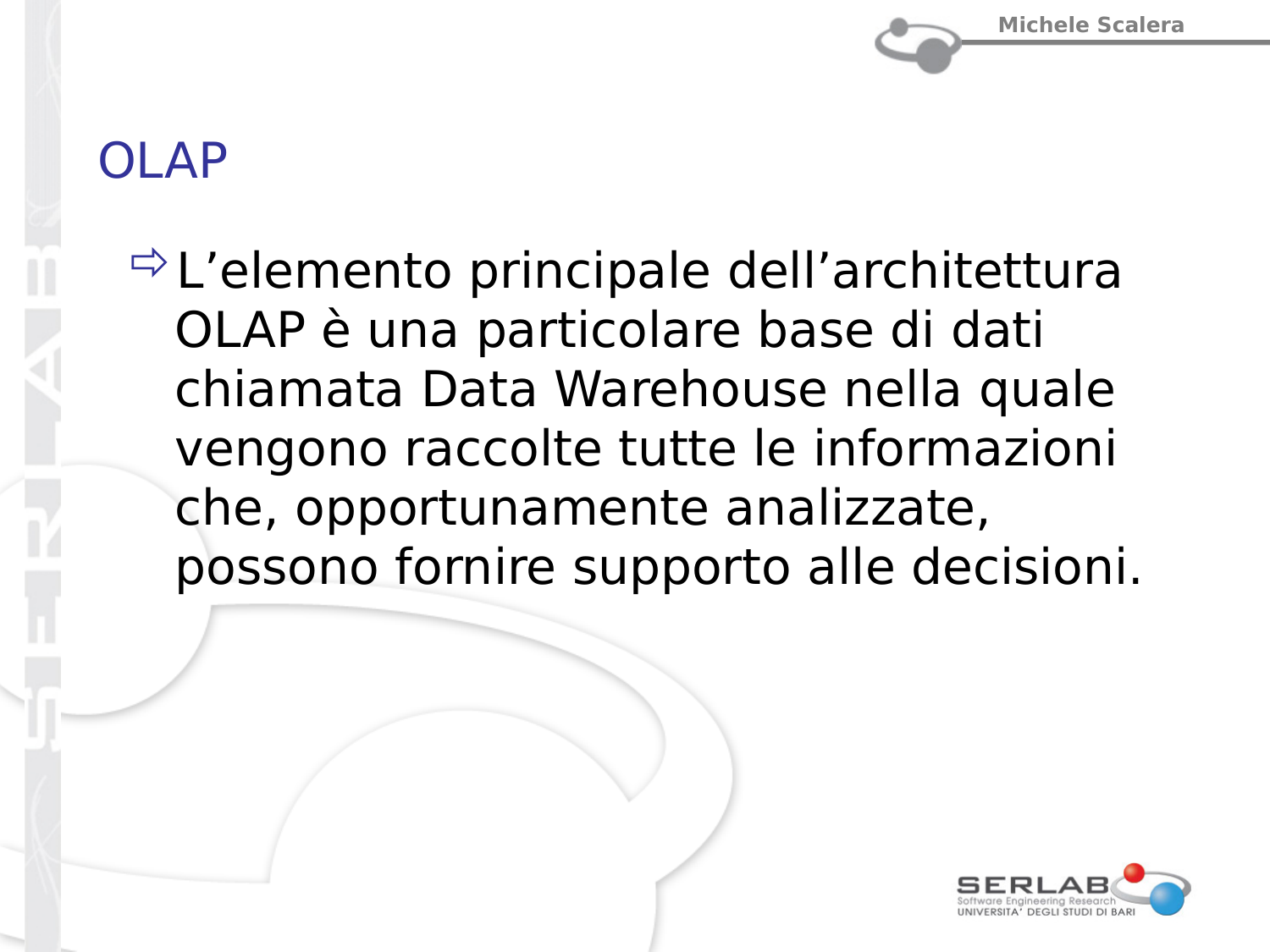

# OLAP
L’elemento principale dell’architettura OLAP è una particolare base di dati chiamata Data Warehouse nella quale vengono raccolte tutte le informazioni che, opportunamente analizzate, possono fornire supporto alle decisioni.
prof. Michele Scalera